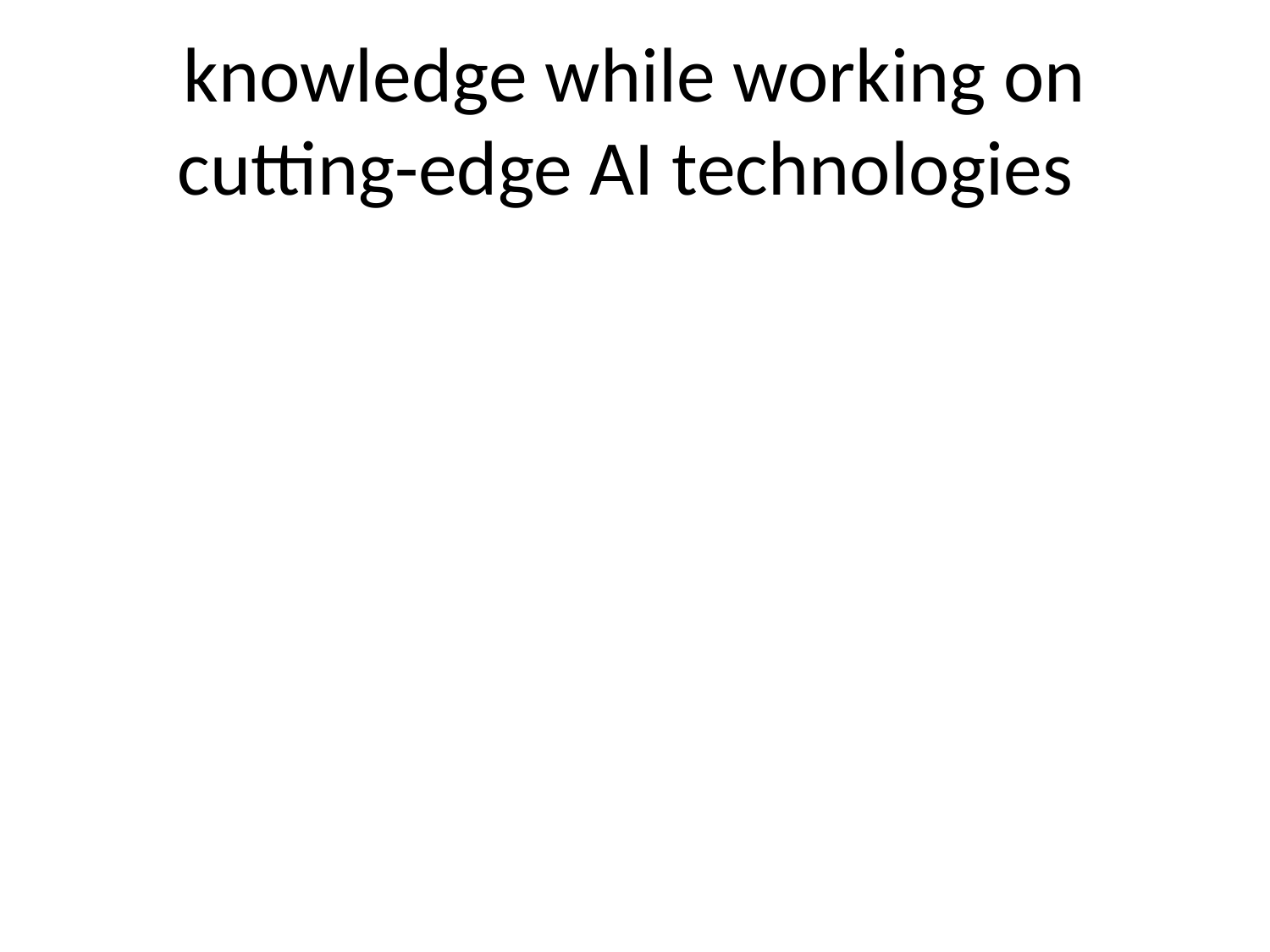

# knowledge while working on cutting-edge AI technologies